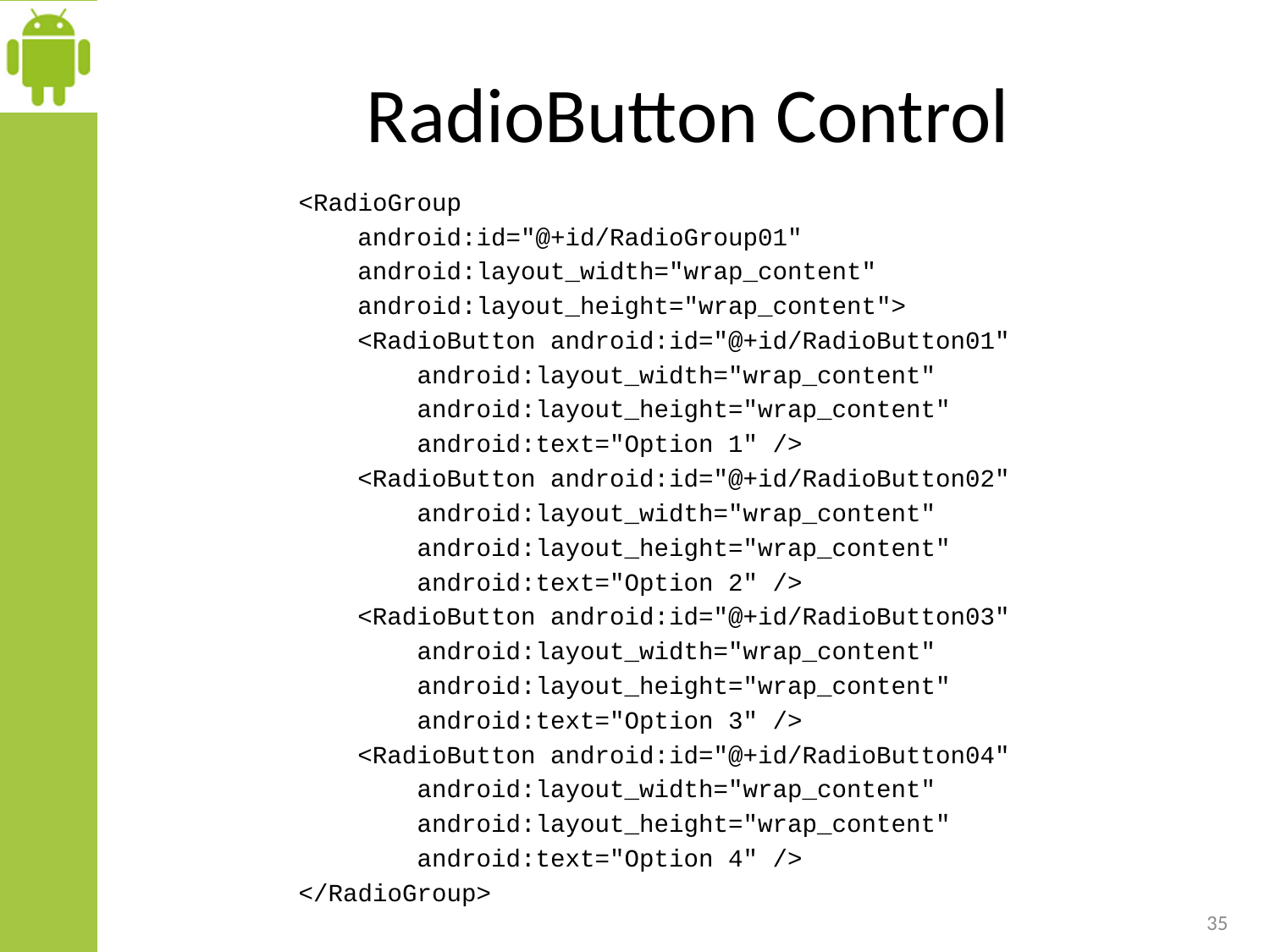

# RadioButton Control
<RadioGroup
    android:id="@+id/RadioGroup01"
    android:layout_width="wrap_content"
    android:layout_height="wrap_content">
    <RadioButton android:id="@+id/RadioButton01"
        android:layout_width="wrap_content"
        android:layout_height="wrap_content"
        android:text="Option 1" />
    <RadioButton android:id="@+id/RadioButton02"
        android:layout_width="wrap_content"
        android:layout_height="wrap_content"
        android:text="Option 2" />
    <RadioButton android:id="@+id/RadioButton03"
        android:layout_width="wrap_content"
        android:layout_height="wrap_content"
        android:text="Option 3" />
    <RadioButton android:id="@+id/RadioButton04"
        android:layout_width="wrap_content"
        android:layout_height="wrap_content"
        android:text="Option 4" />
</RadioGroup>

35